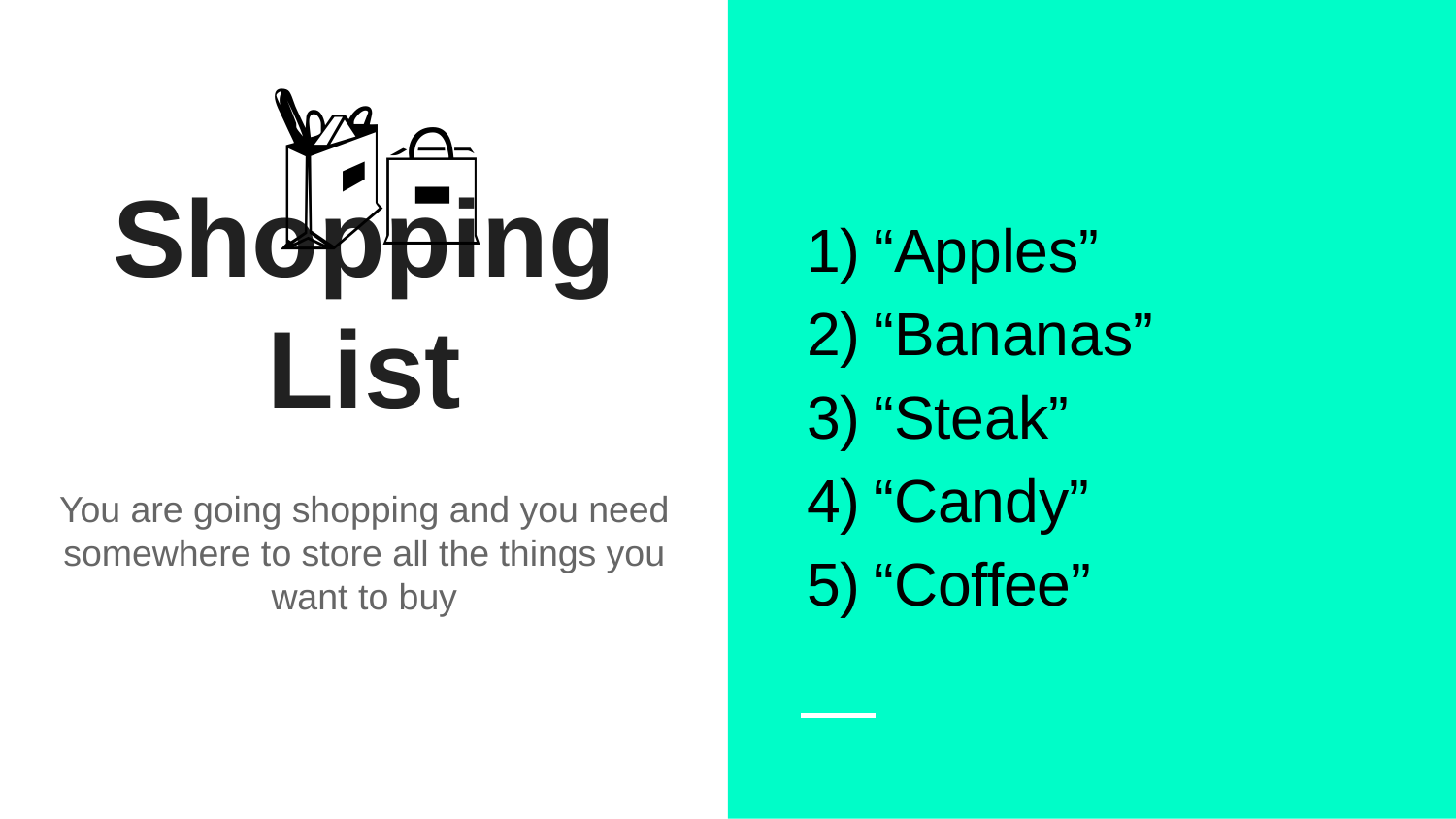

🛍
“Apples”
“Bananas”
“Steak”
“Candy”
“Coffee”
# Shopping List
You are going shopping and you need somewhere to store all the things you want to buy